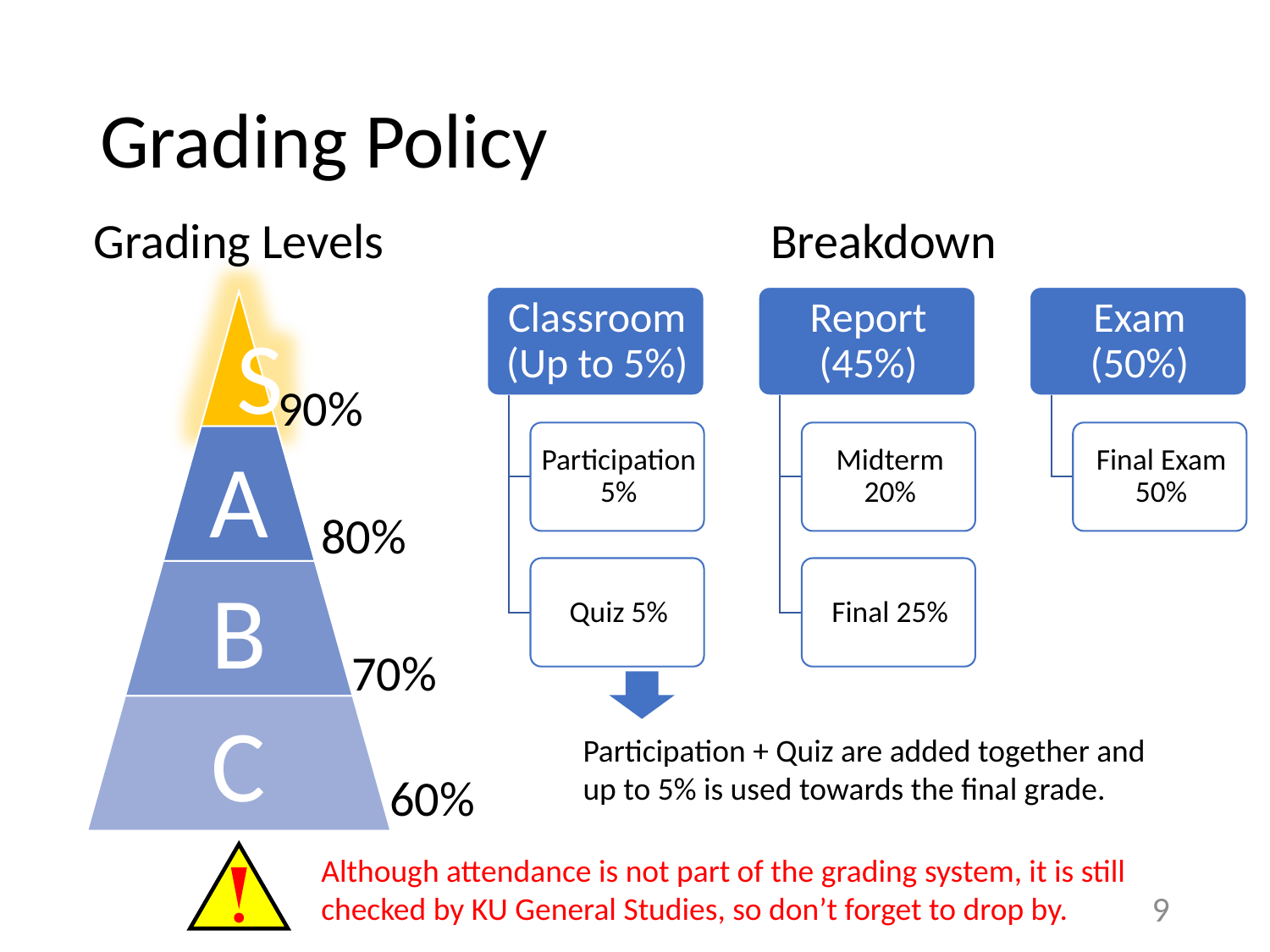

# Grading Policy
Grading Levels
Breakdown
Classroom (Up to 5%)
Participation 5%
Quiz 5%
Report (45%)
Midterm 20%
Final 25%
Exam (50%)
Final Exam 50%
S
A
B
C
90%
80%
70%

Participation + Quiz are added together and
up to 5% is used towards the final grade.
60%
Although attendance is not part of the grading system, it is still checked by KU General Studies, so don’t forget to drop by.

9